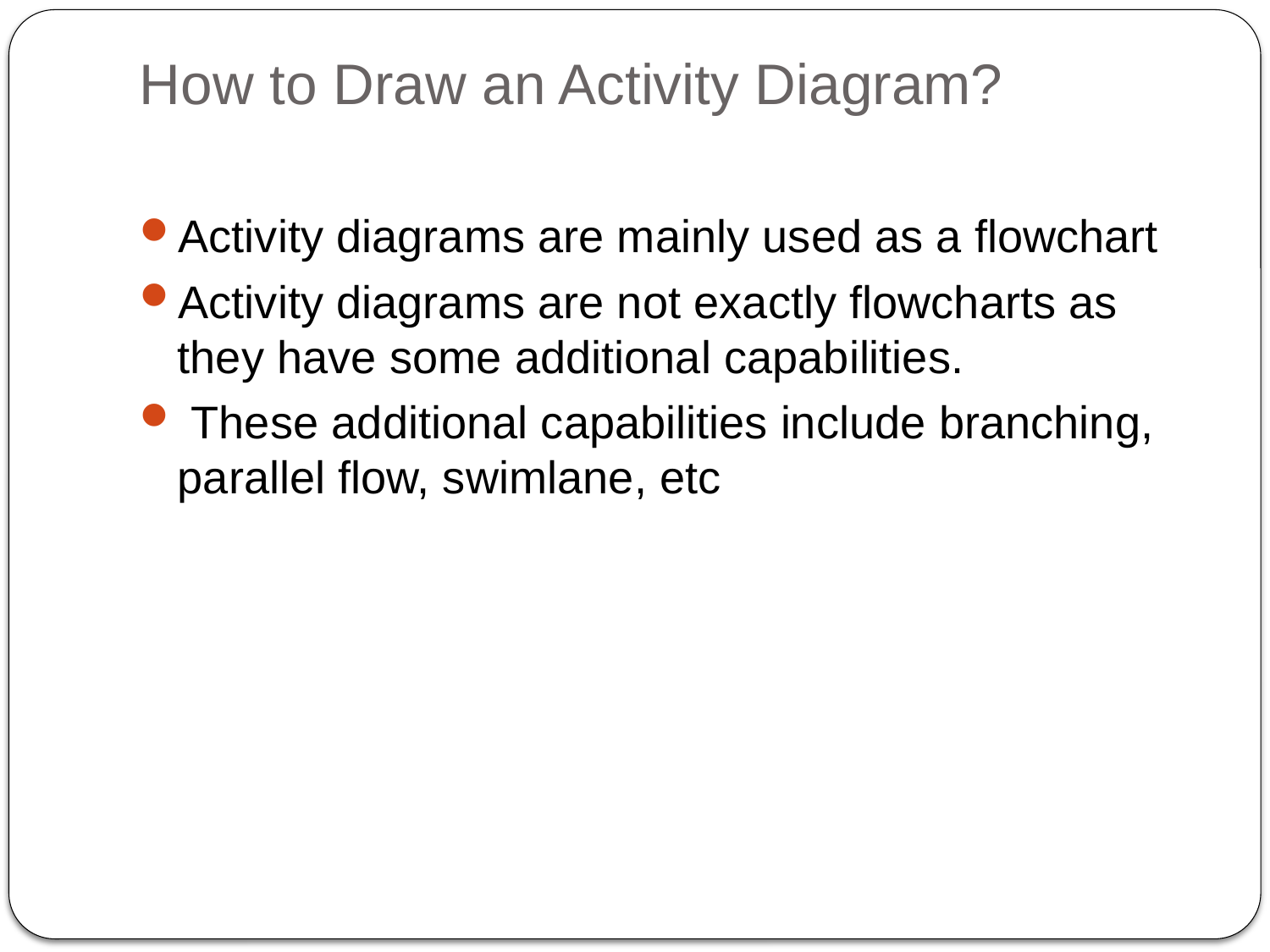

# How to Draw an Activity Diagram?
Activity diagrams are mainly used as a flowchart
Activity diagrams are not exactly flowcharts as they have some additional capabilities.
 These additional capabilities include branching, parallel flow, swimlane, etc